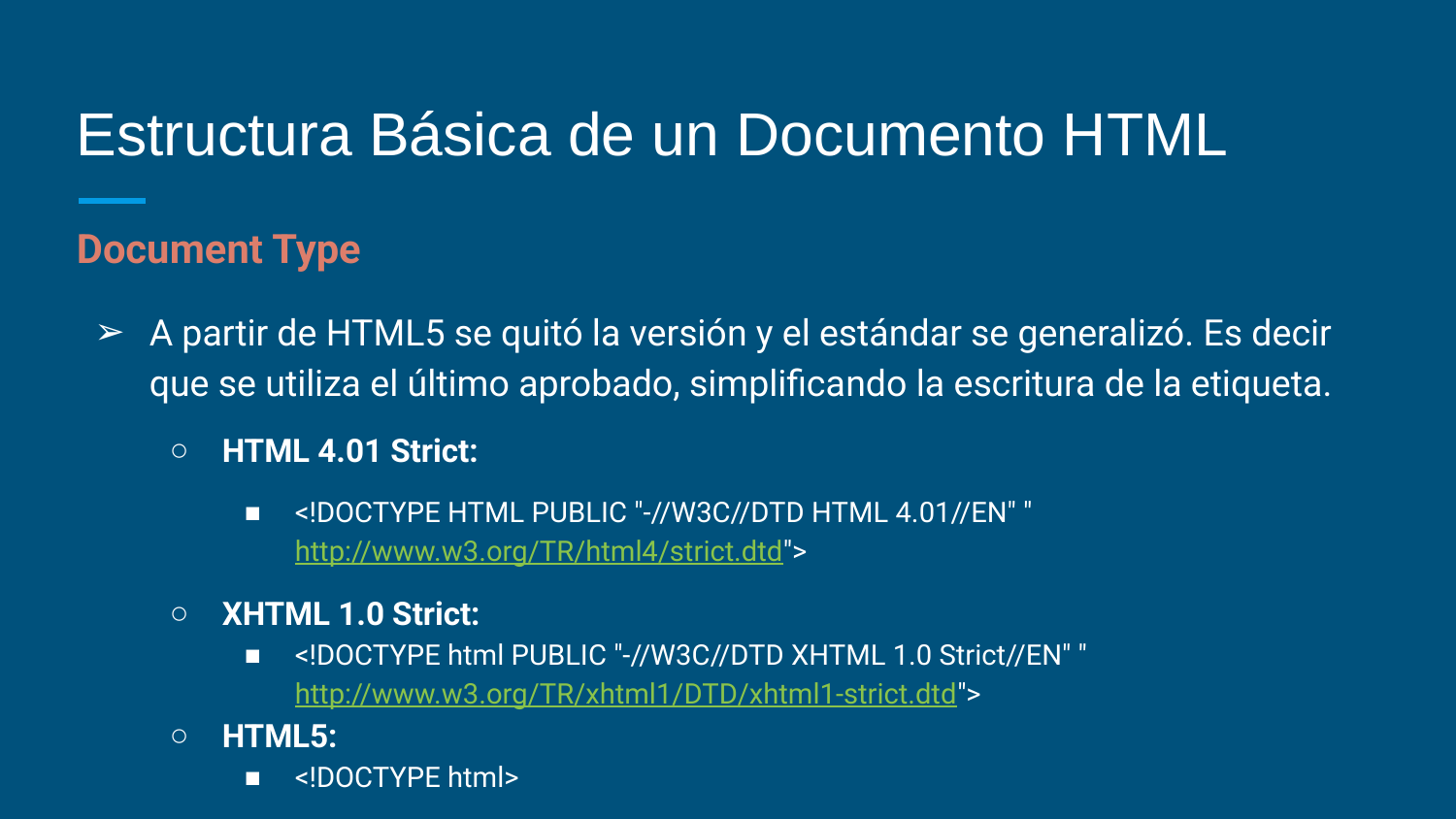

# Estructura Básica de un Documento HTML
Document Type
A partir de HTML5 se quitó la versión y el estándar se generalizó. Es decir que se utiliza el último aprobado, simplificando la escritura de la etiqueta.
HTML 4.01 Strict:
<!DOCTYPE HTML PUBLIC "-//W3C//DTD HTML 4.01//EN" "http://www.w3.org/TR/html4/strict.dtd">
XHTML 1.0 Strict:
<!DOCTYPE html PUBLIC "-//W3C//DTD XHTML 1.0 Strict//EN" "http://www.w3.org/TR/xhtml1/DTD/xhtml1-strict.dtd">
HTML5:
<!DOCTYPE html>